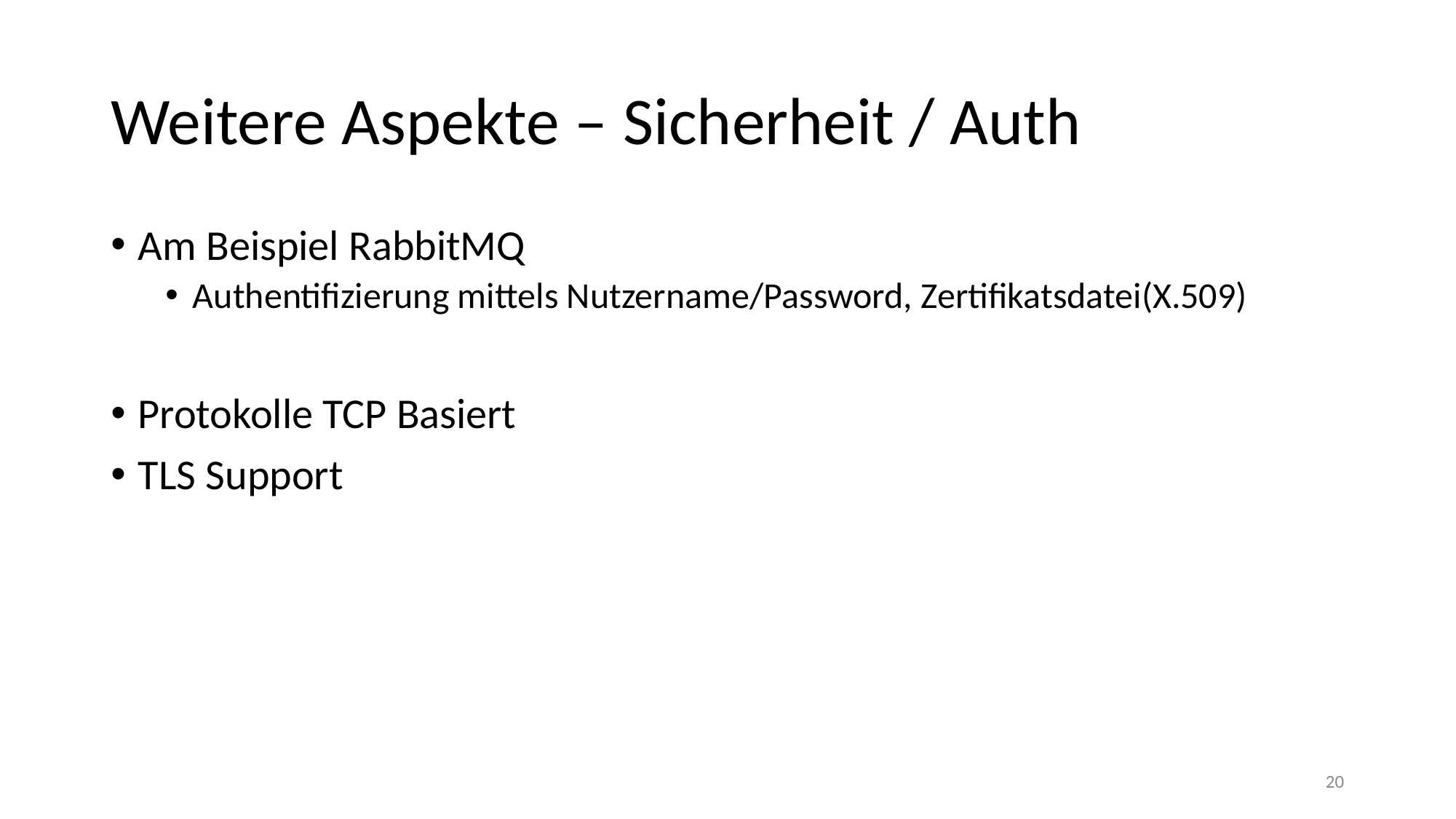

# Weitere Aspekte – Sicherheit / Auth
Am Beispiel RabbitMQ
Authentifizierung mittels Nutzername/Password, Zertifikatsdatei(X.509)

Protokolle TCP Basiert
TLS Support
20